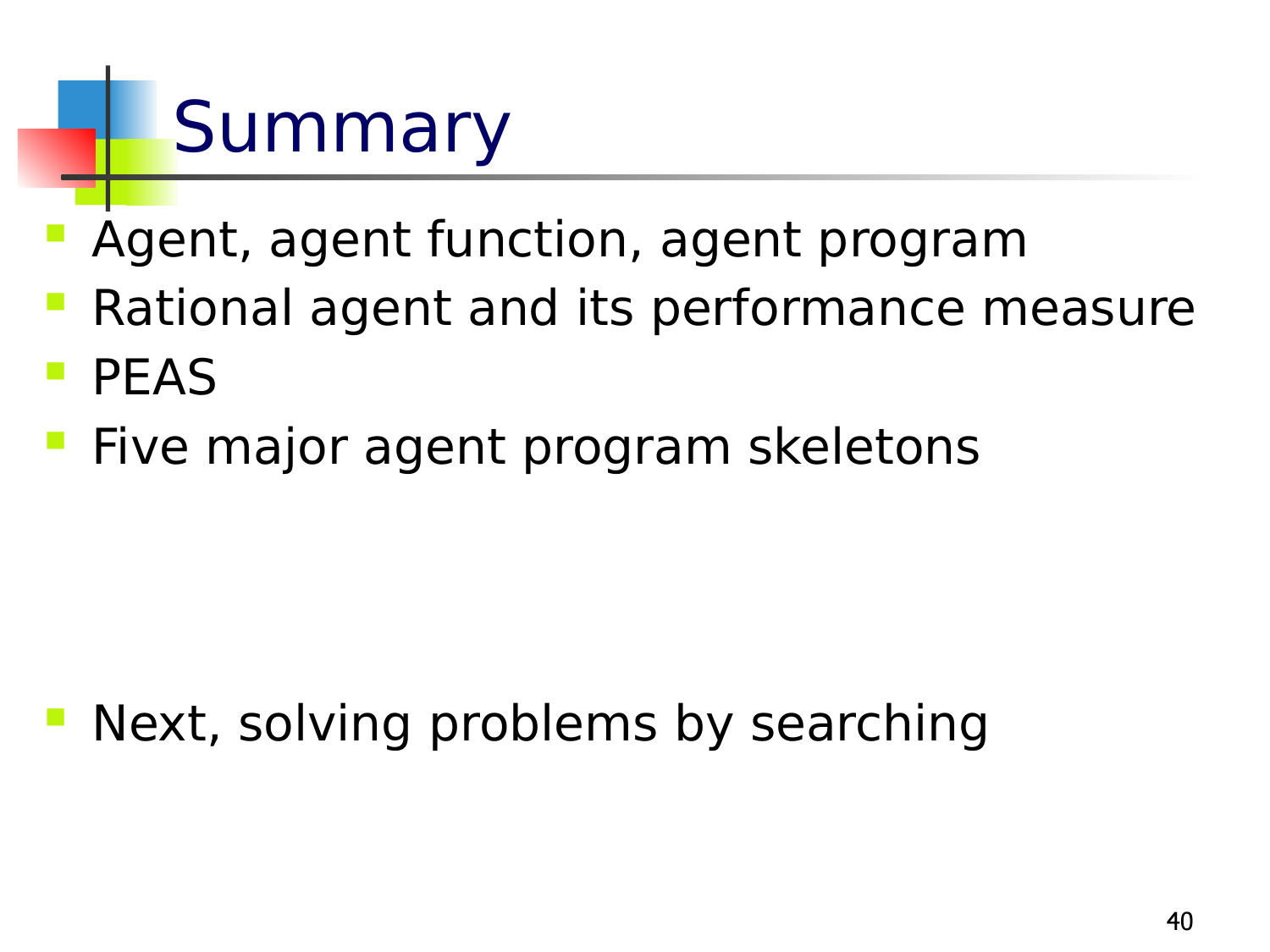

# Summary
Agent, agent function, agent program
Rational agent and its performance measure
PEAS
Five major agent program skeletons

Next, solving problems by searching
40